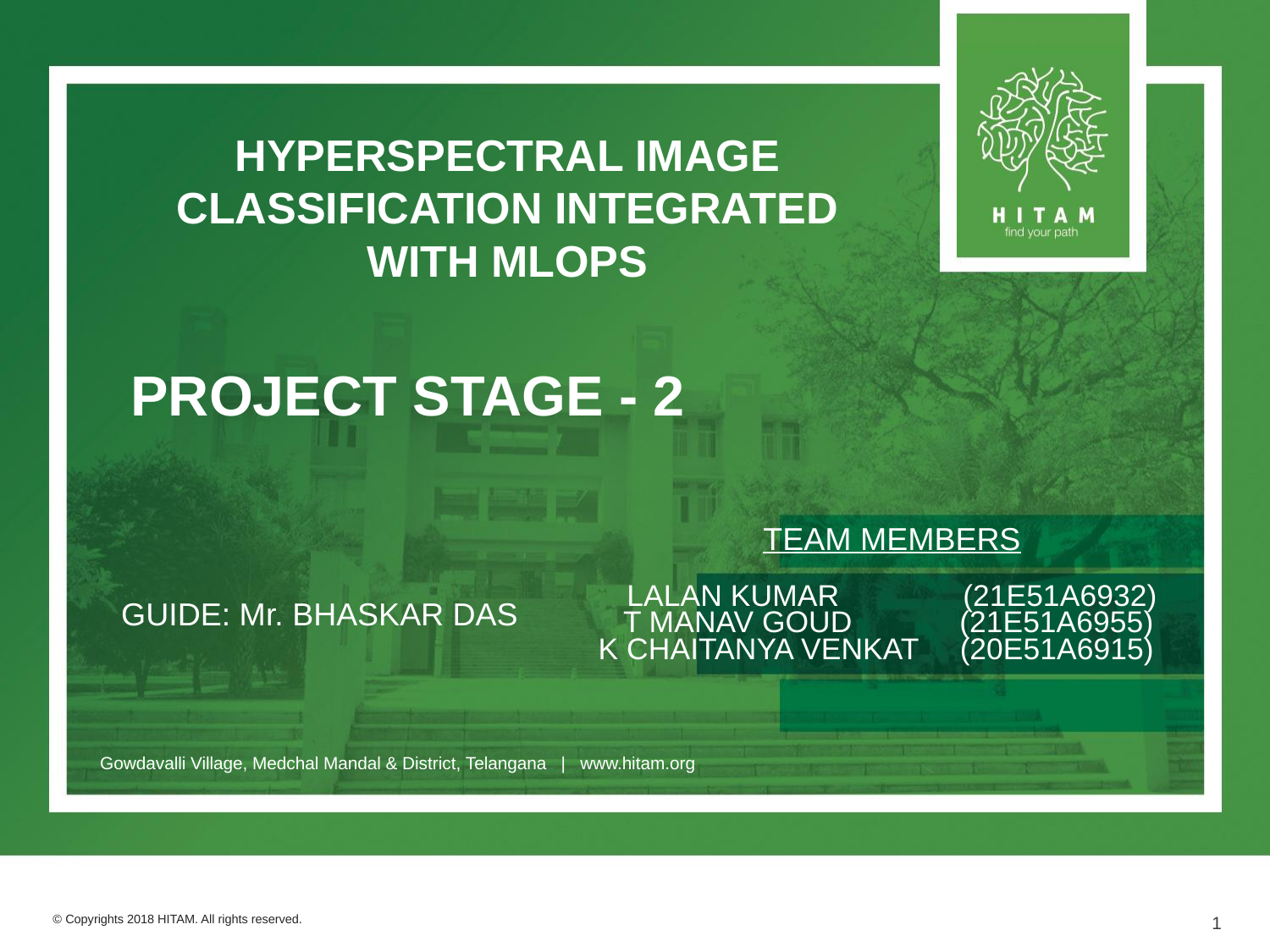

HYPERSPECTRAL IMAGE CLASSIFICATION INTEGRATED WITH MLOPS
PROJECT STAGE - 2
TEAM MEMBERS

LALAN KUMAR               (21E51A6932)
   T MANAV GOUD             (21E51A6955)
K CHAITANYA VENKAT     (20E51A6915)

GUIDE: Mr. BHASKAR DAS
Gowdavalli Village, Medchal Mandal & District, Telangana   |   www.hitam.org